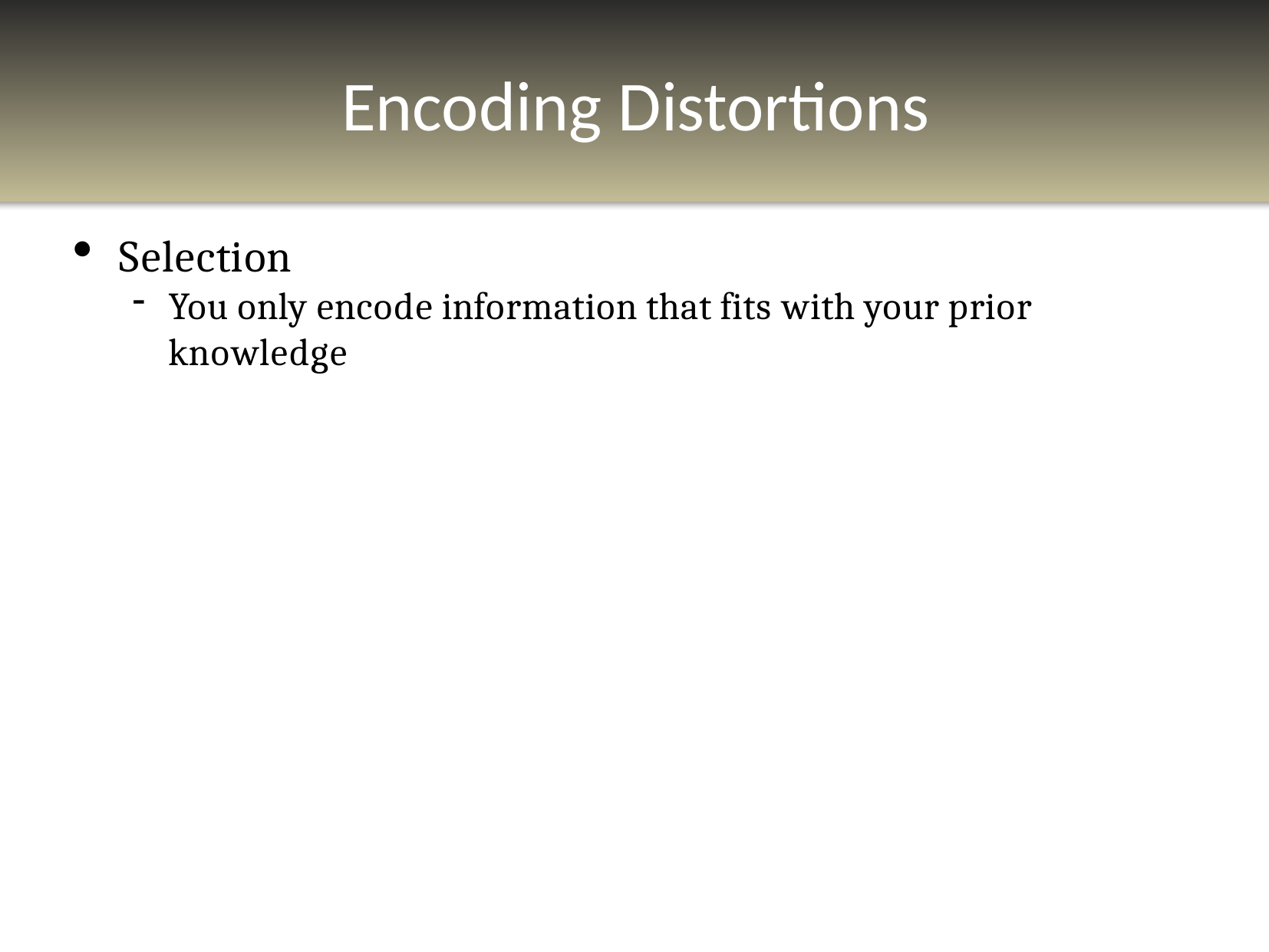

Encoding Distortions
Selection
You only encode information that fits with your prior knowledge